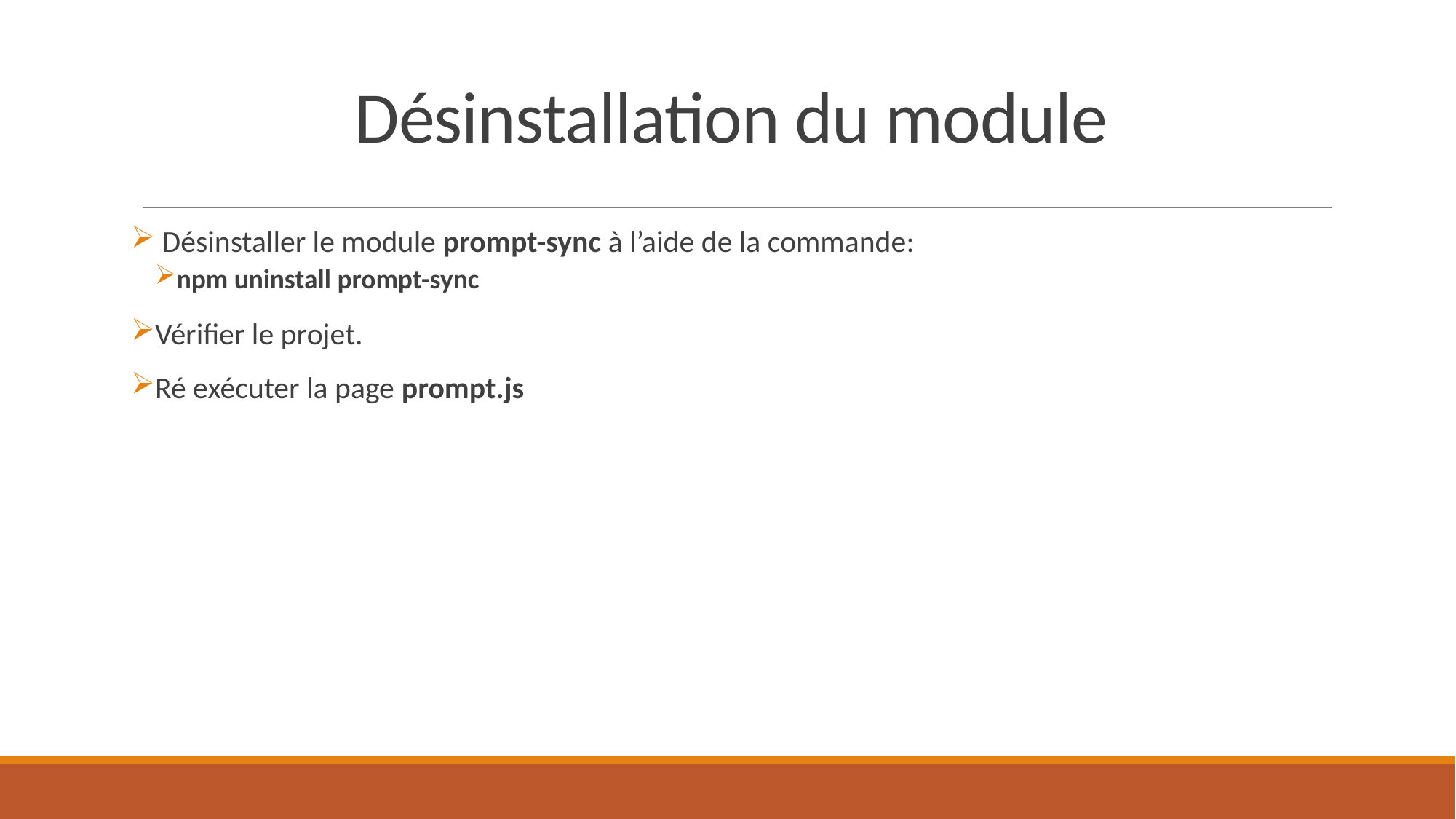

# Désinstallation du module
 Désinstaller le module prompt-sync à l’aide de la commande:
npm uninstall prompt-sync
Vérifier le projet.
Ré exécuter la page prompt.js